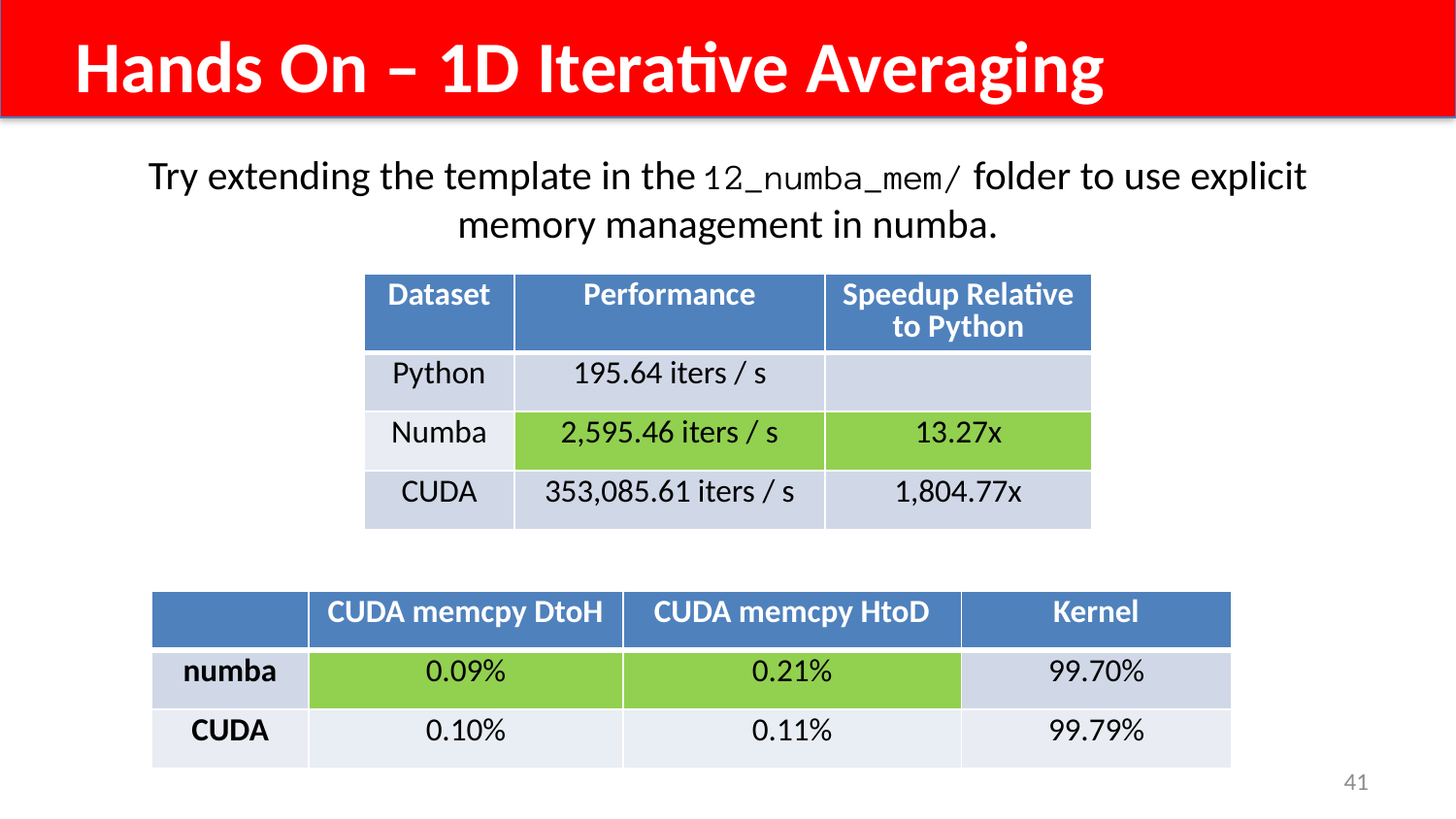

Hands On – 1D Iterative Averaging
Try extending the template in the 12_numba_mem/ folder to use explicit memory management in numba.
| Dataset | Performance | Speedup Relative to Python |
| --- | --- | --- |
| Python | 195.64 iters / s |  |
| Numba | 2,595.46 iters / s | 13.27x |
| CUDA | 353,085.61 iters / s | 1,804.77x |
|  | CUDA memcpy DtoH | CUDA memcpy HtoD | Kernel |
| --- | --- | --- | --- |
| numba | 0.09% | 0.21% | 99.70% |
| CUDA | 0.10% | 0.11% | 99.79% |
41